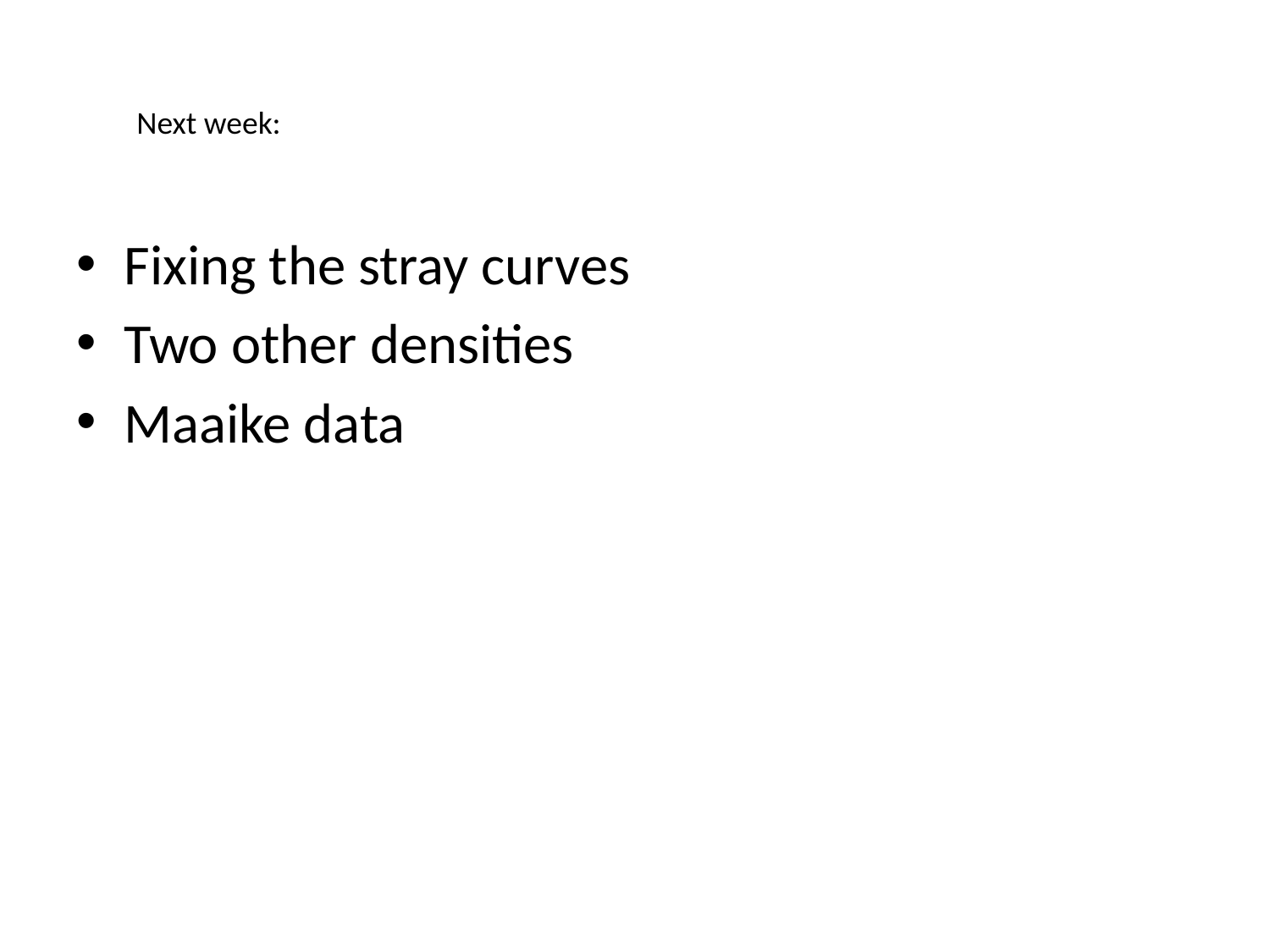

Next week:
Fixing the stray curves
Two other densities
Maaike data